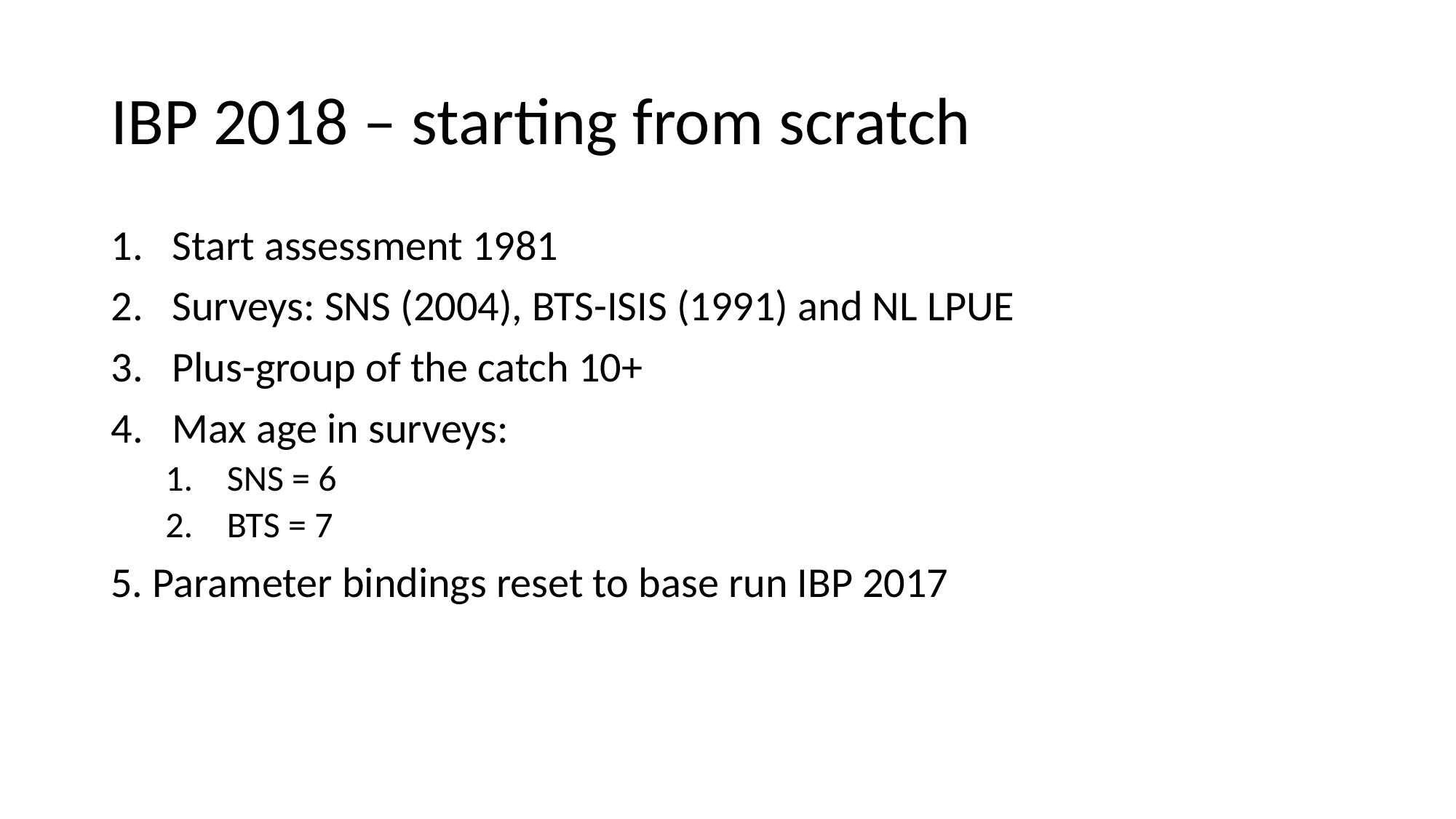

# IBP 2018 – starting from scratch
Start assessment 1981
Surveys: SNS (2004), BTS-ISIS (1991) and NL LPUE
Plus-group of the catch 10+
Max age in surveys:
SNS = 6
BTS = 7
5. Parameter bindings reset to base run IBP 2017